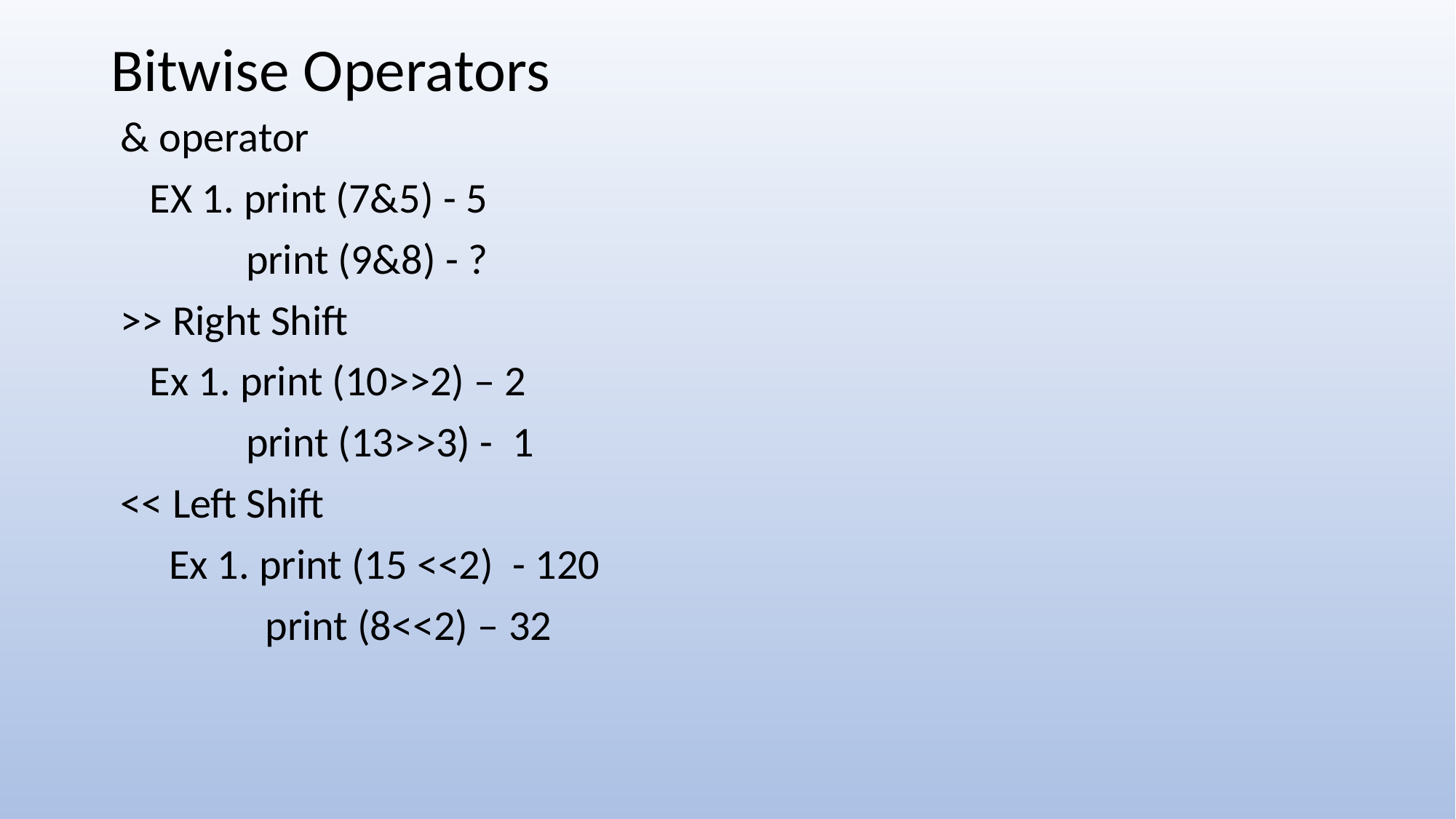

# Bitwise Operators
& operator
   EX 1. print (7&5) - 5
             print (9&8) - ?
>> Right Shift
   Ex 1. print (10>>2) – 2
             print (13>>3) -  1
<< Left Shift
     Ex 1. print (15 <<2)  - 120
               print (8<<2) – 32